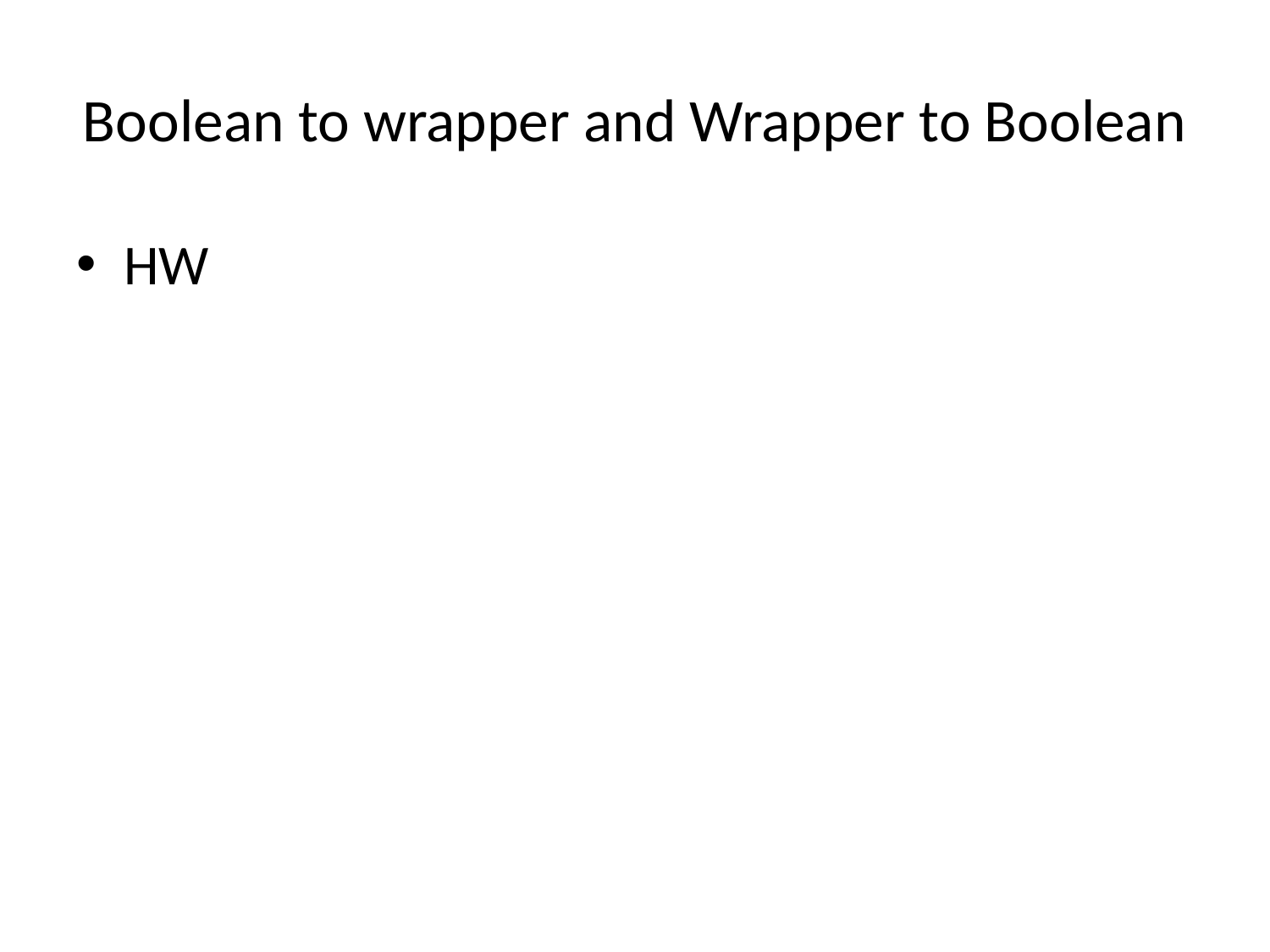

# Boolean to wrapper and Wrapper to Boolean
HW